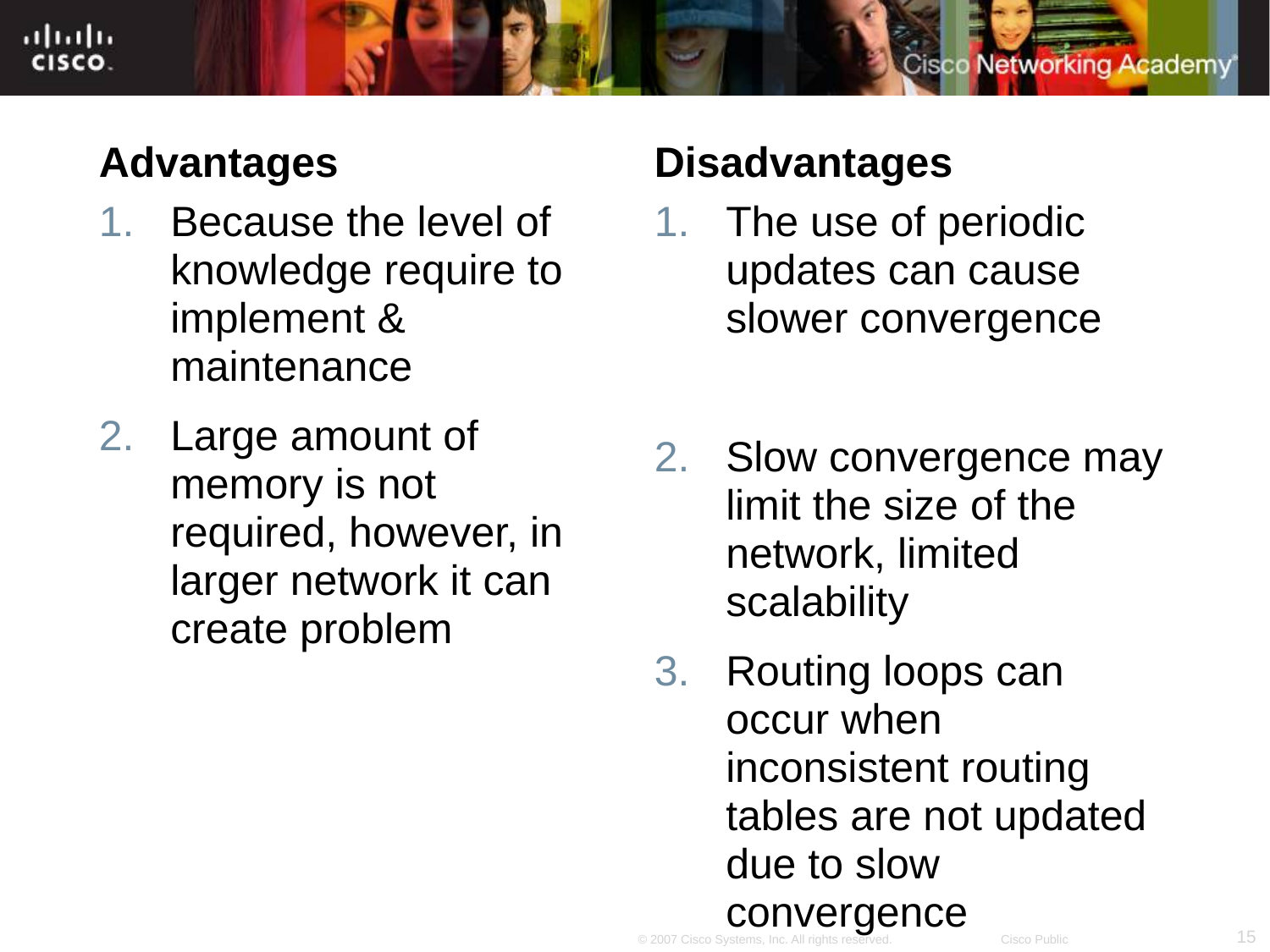

Advantages
Disadvantages
Because the level of knowledge require to implement & maintenance
Large amount of memory is not required, however, in larger network it can create problem
The use of periodic updates can cause slower convergence

Slow convergence may limit the size of the network, limited scalability
Routing loops can occur when inconsistent routing tables are not updated due to slow convergence